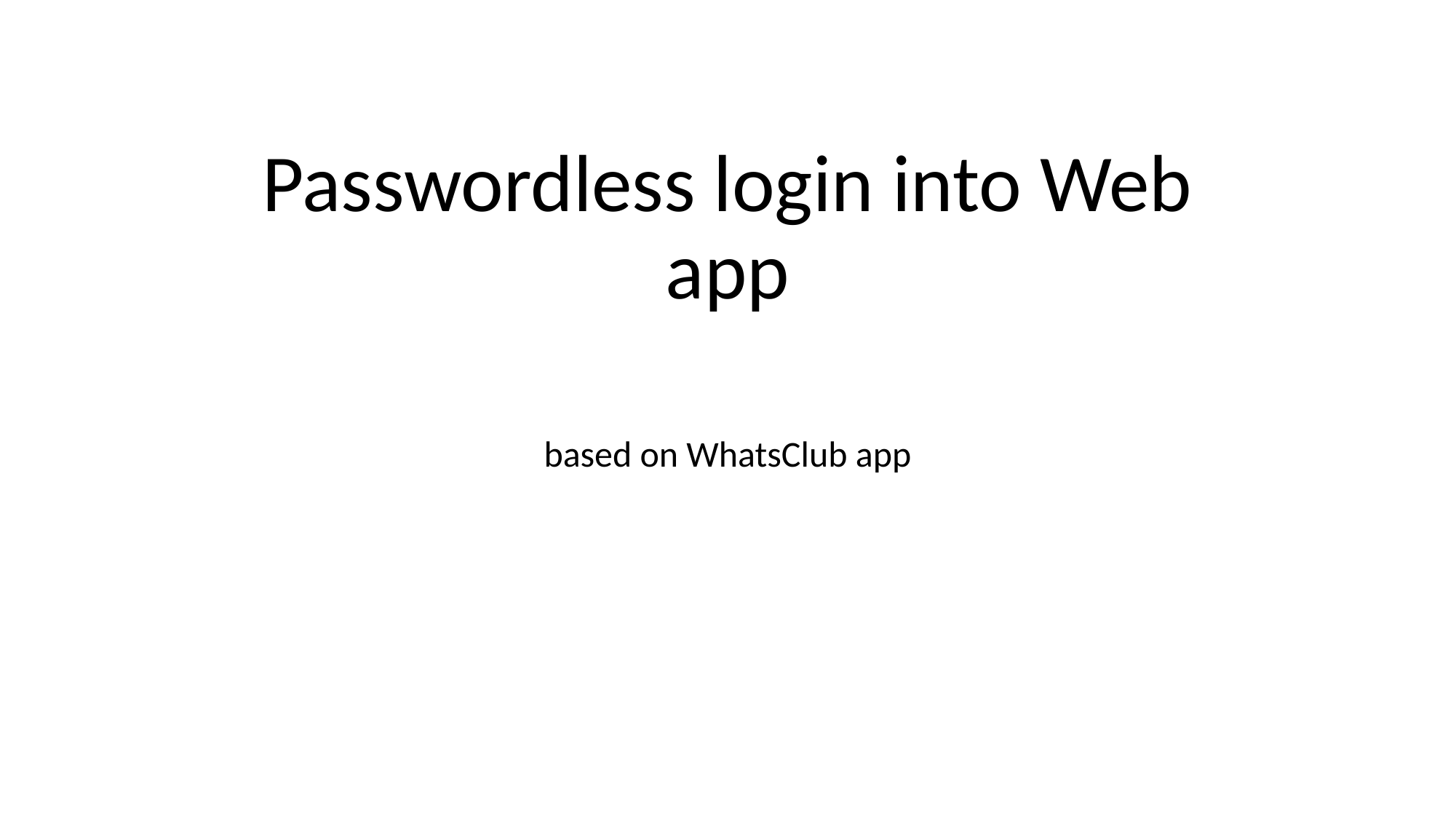

# Passwordless login into Web app
based on WhatsClub app